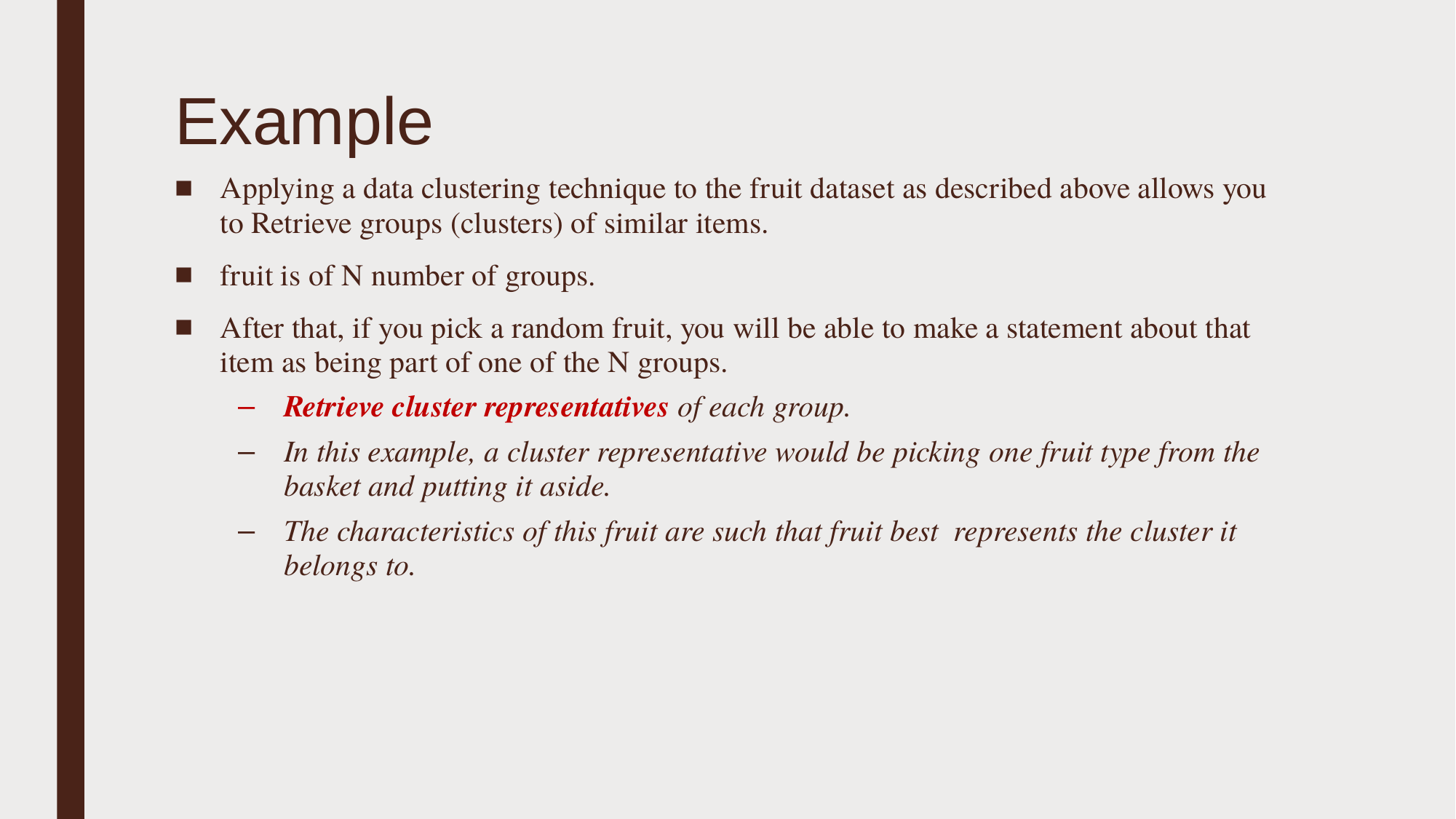

# Example
Applying a data clustering technique to the fruit dataset as described above allows you to Retrieve groups (clusters) of similar items.
fruit is of N number of groups.
After that, if you pick a random fruit, you will be able to make a statement about that item as being part of one of the N groups.
Retrieve cluster representatives of each group.
In this example, a cluster representative would be picking one fruit type from the basket and putting it aside.
The characteristics of this fruit are such that fruit best  represents the cluster it belongs to.